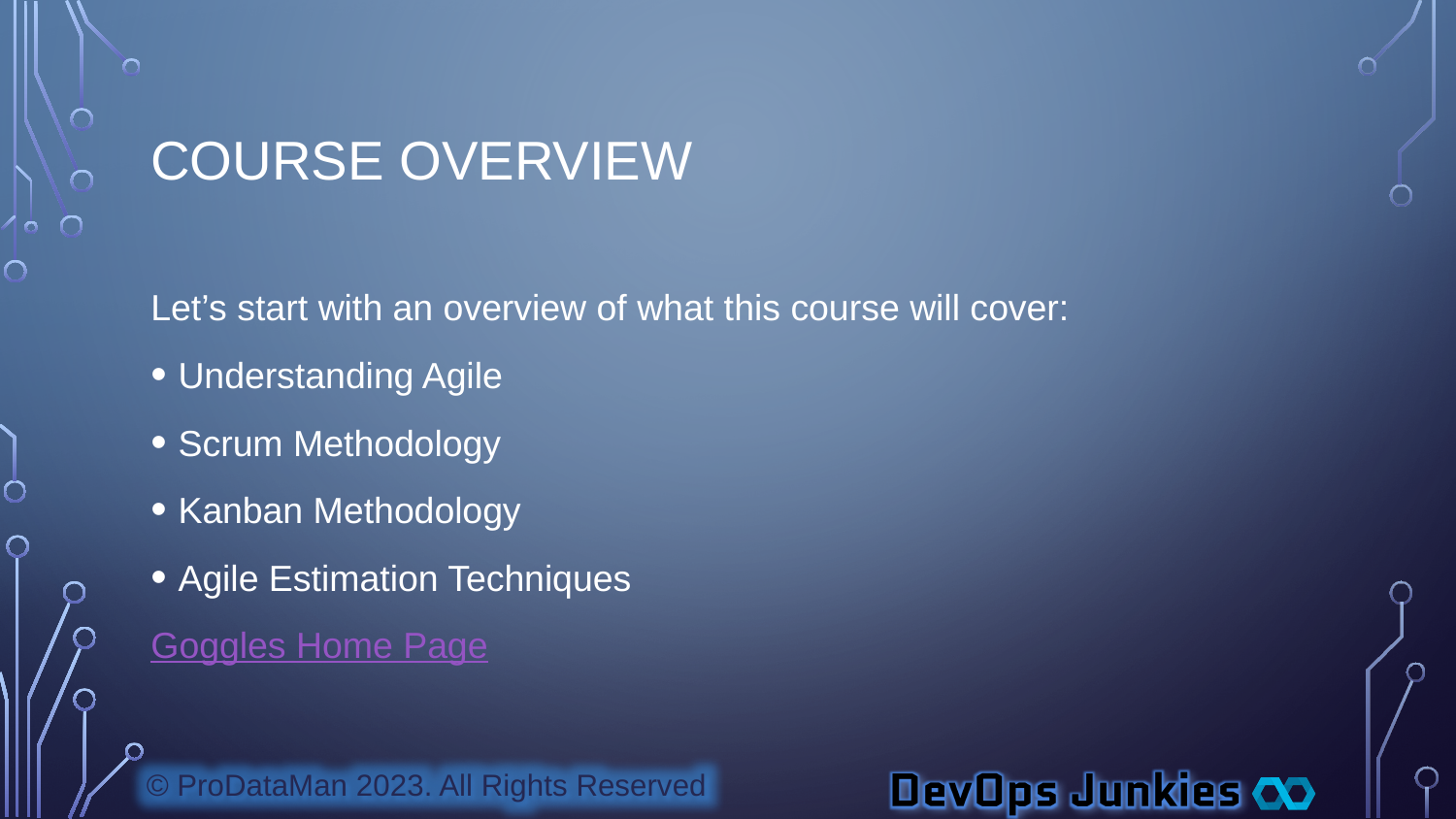

# Course Overview
Let’s start with an overview of what this course will cover:
Understanding Agile
Scrum Methodology
Kanban Methodology
Agile Estimation Techniques
Goggles Home Page